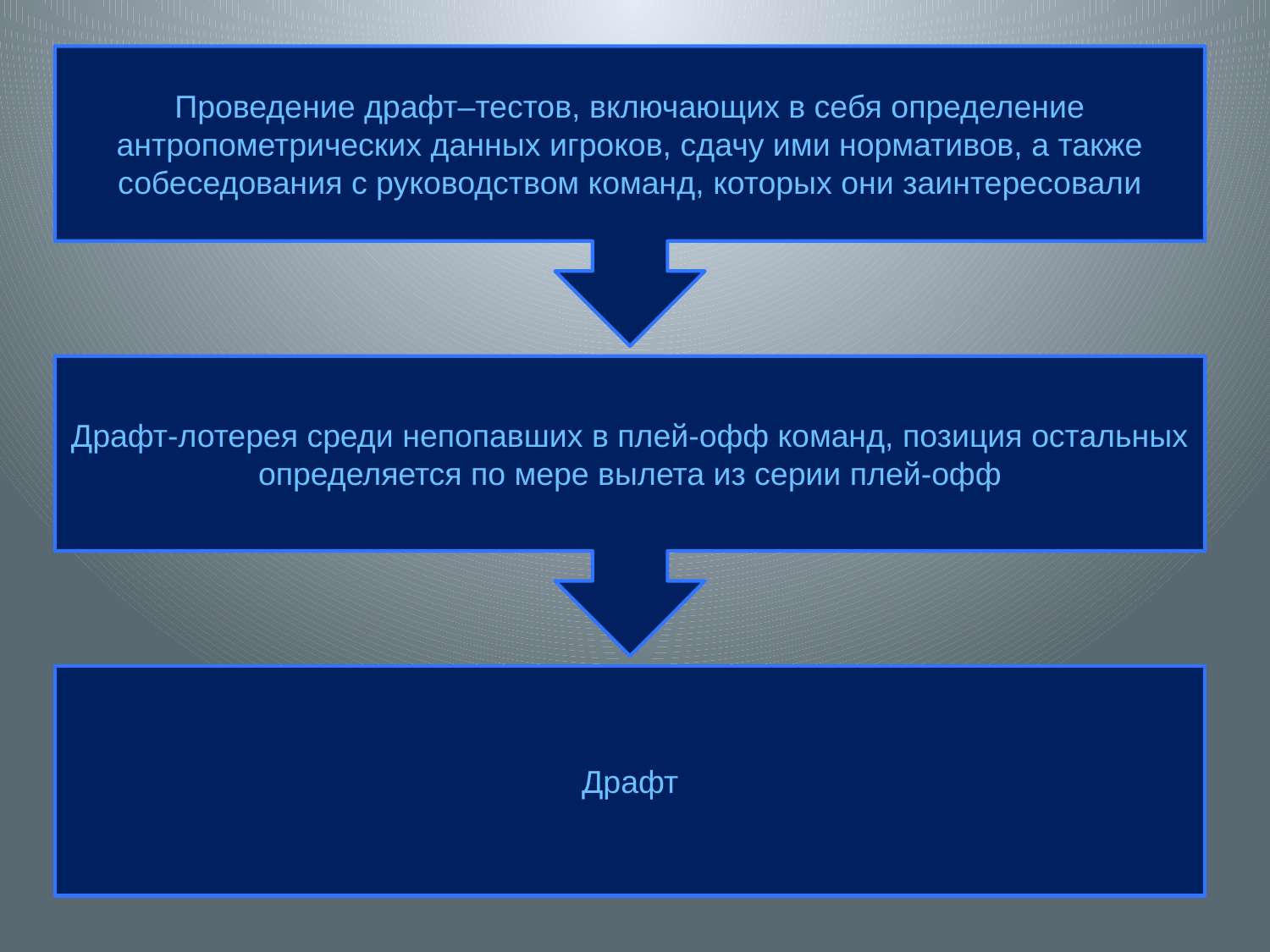

Проведение драфт–тестов, включающих в себя определение антропометрических данных игроков, сдачу ими нормативов, а также собеседования с руководством команд, которых они заинтересовали
Драфт-лотерея среди непопавших в плей-офф команд, позиция остальных определяется по мере вылета из серии плей-офф
Драфт